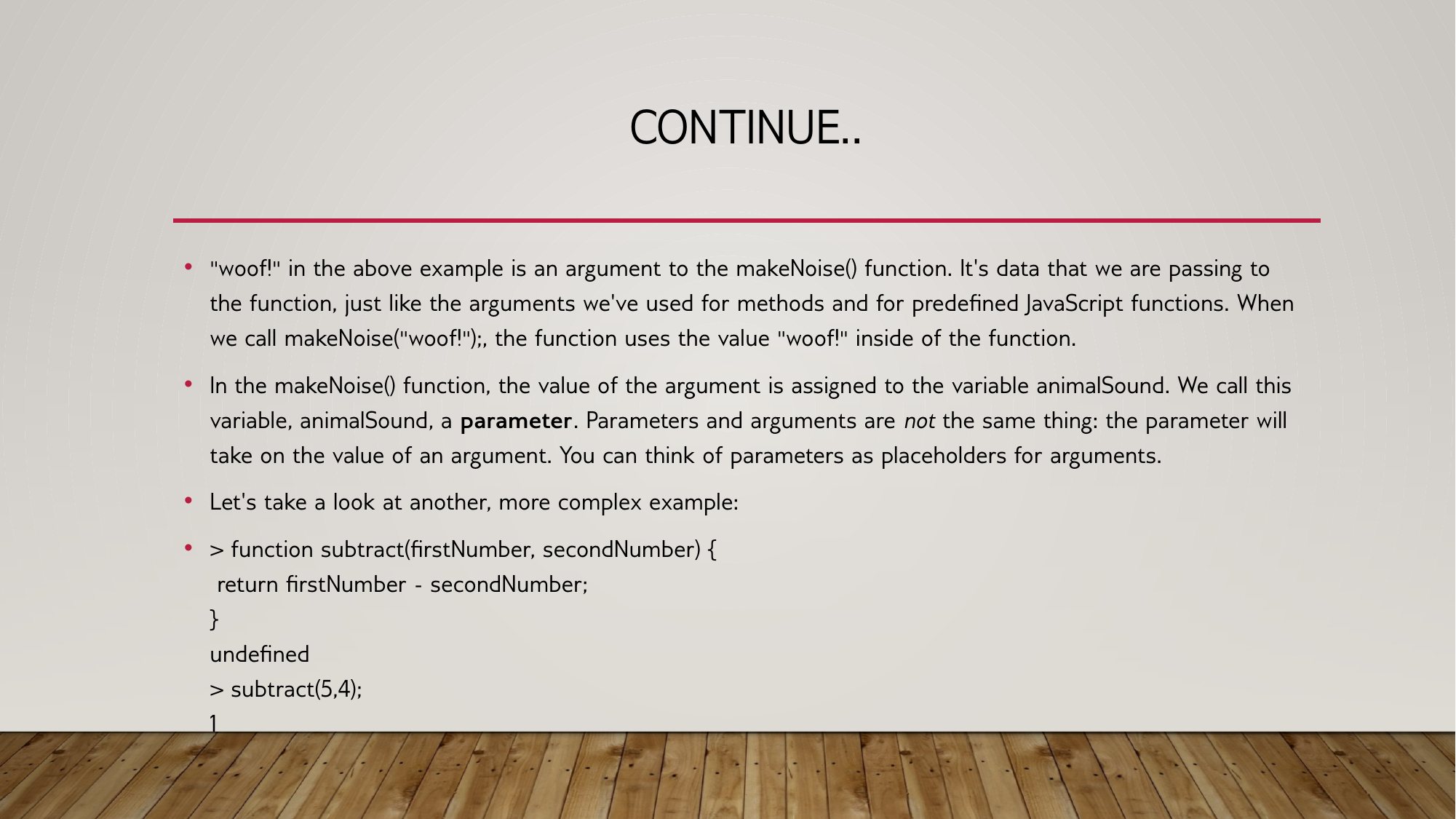

# Continue..
"woof!" in the above example is an argument to the makeNoise() function. It's data that we are passing to the function, just like the arguments we've used for methods and for predefined JavaScript functions. When we call makeNoise("woof!");, the function uses the value "woof!" inside of the function.
In the makeNoise() function, the value of the argument is assigned to the variable animalSound. We call this variable, animalSound, a parameter. Parameters and arguments are not the same thing: the parameter will take on the value of an argument. You can think of parameters as placeholders for arguments.
Let's take a look at another, more complex example:
> function subtract(firstNumber, secondNumber) {
 return firstNumber - secondNumber;
}
undefined
> subtract(5,4);
1